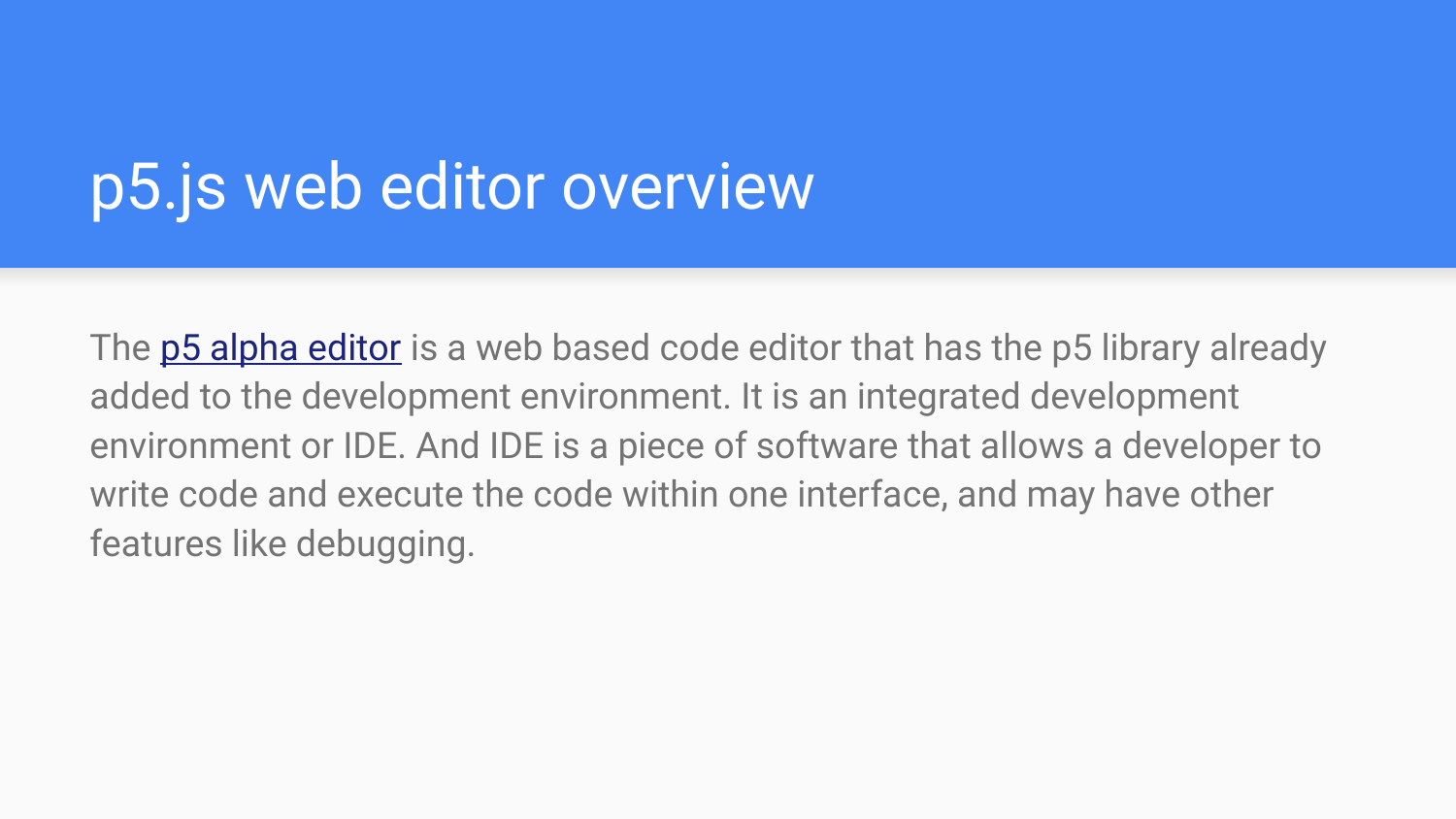

# p5.js web editor overview
The p5 alpha editor is a web based code editor that has the p5 library already added to the development environment. It is an integrated development environment or IDE. And IDE is a piece of software that allows a developer to write code and execute the code within one interface, and may have other features like debugging.